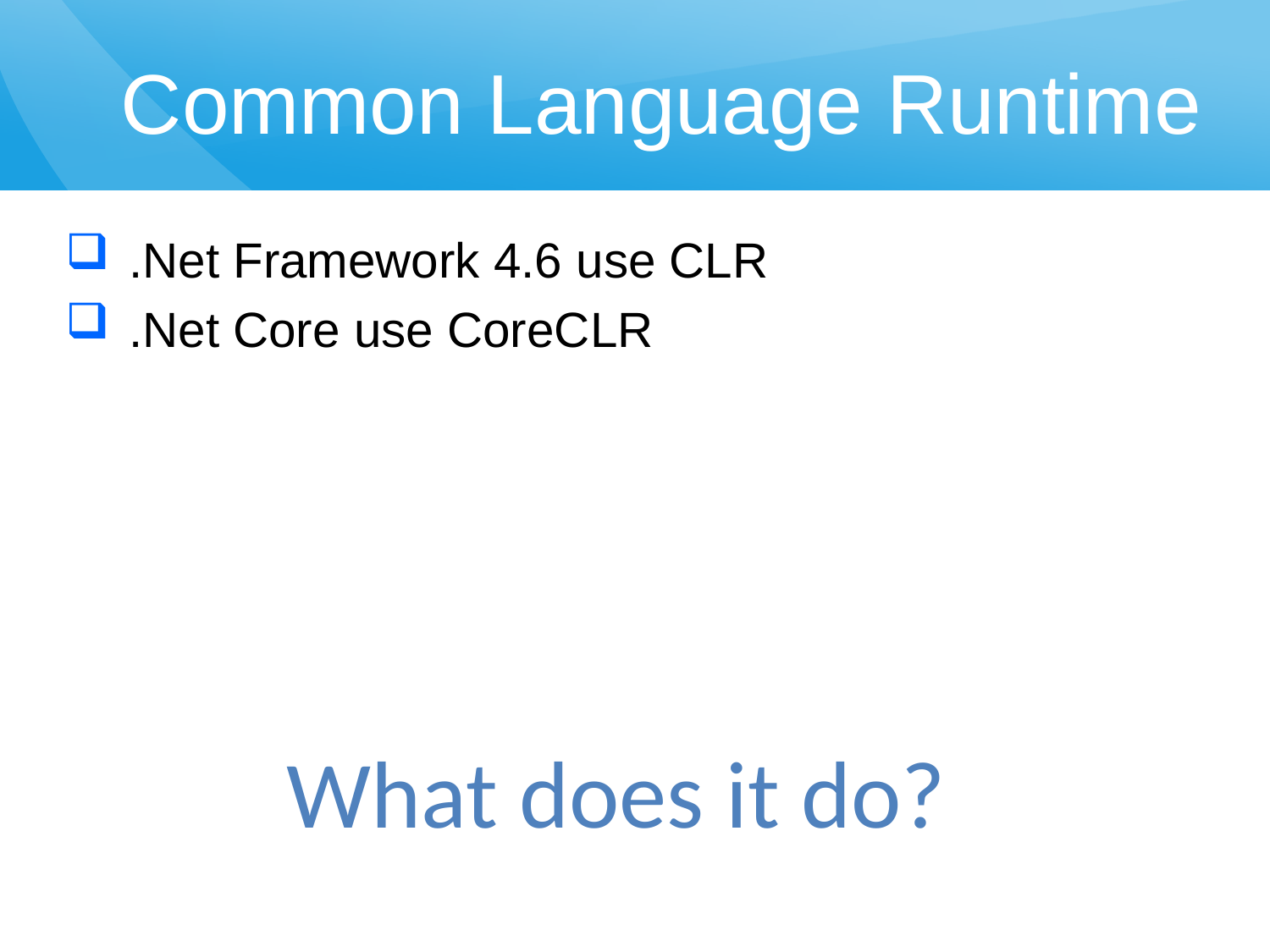

# Common Language Runtime
.Net Framework 4.6 use CLR
.Net Core use CoreCLR
What does it do?